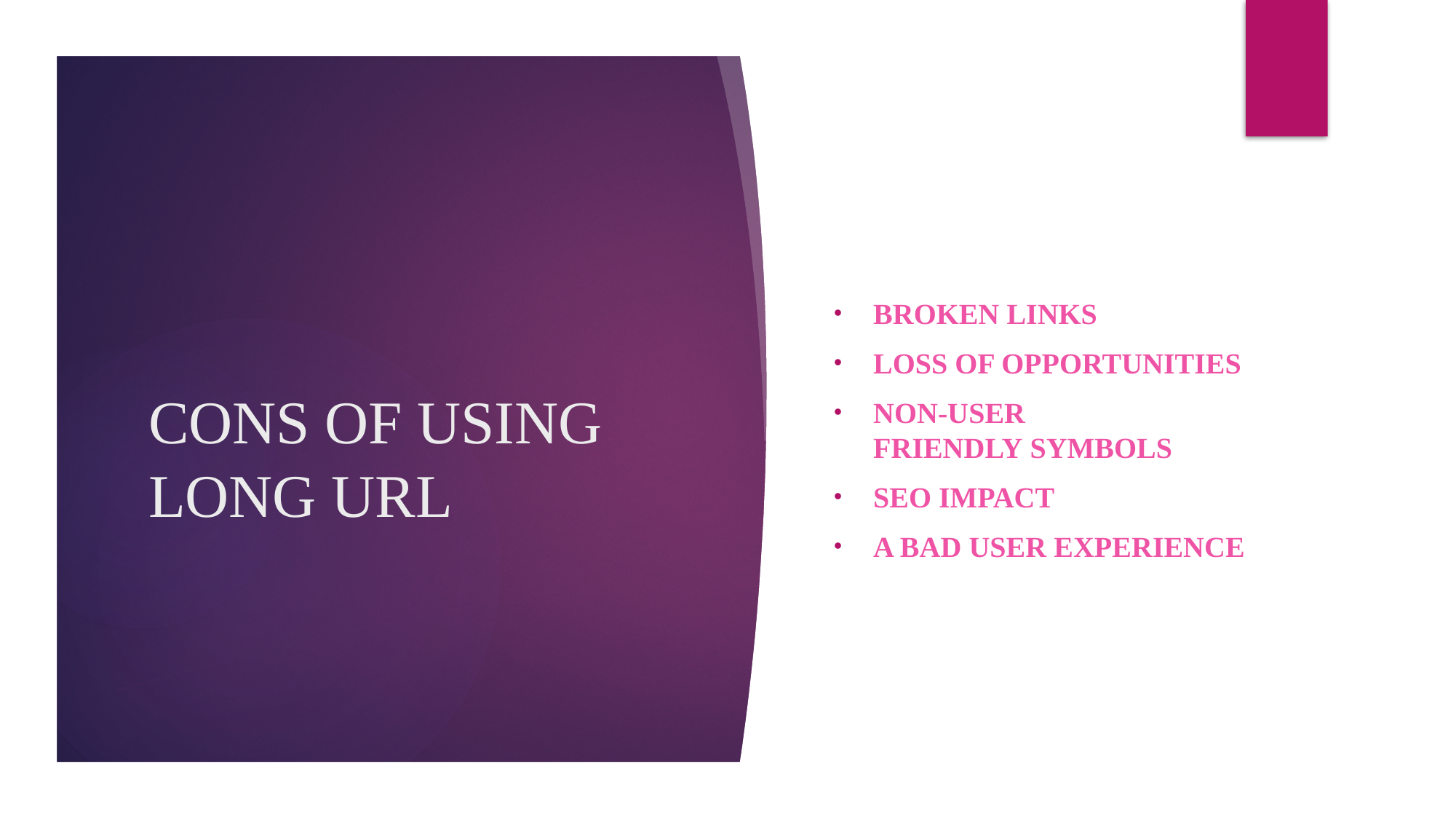

Broken links
Loss of opportunities
NON-USER FRIENDLY SYMBOLS
SEO IMPACT
A bad user exPEriencE

# CONS OF USING LONG URL